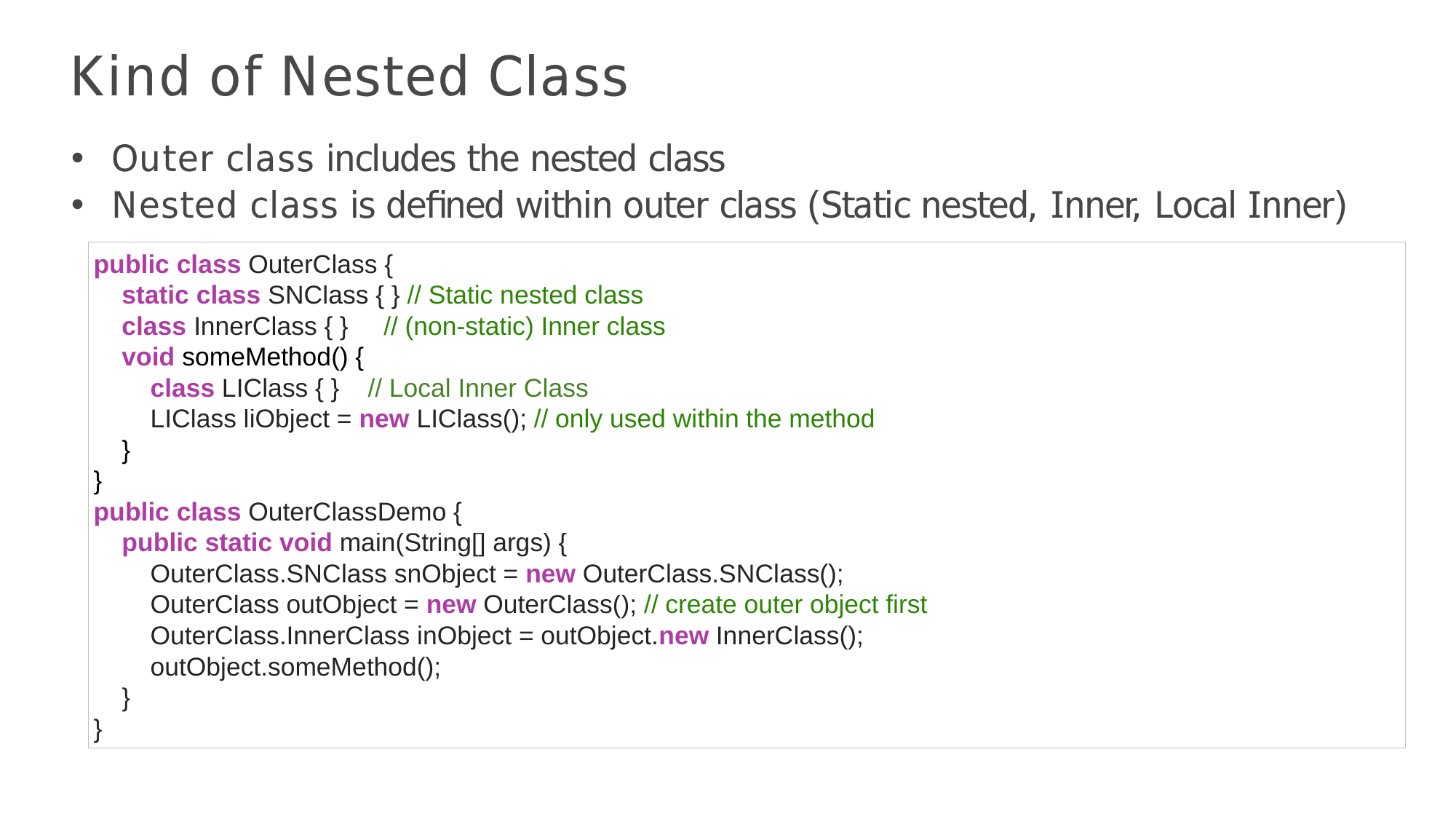

# Kind of Nested Class
Outer class includes the nested class
Nested class is defined within outer class (Static nested, Inner, Local Inner)
public class OuterClass {
    static class SNClass { } // Static nested class
    class InnerClass { }     // (non-static) Inner class
    void someMethod() {
        class LIClass { }    // Local Inner Class
        LIClass liObject = new LIClass(); // only used within the method
    }
}
public class OuterClassDemo {
    public static void main(String[] args) {
        OuterClass.SNClass snObject = new OuterClass.SNClass();
        OuterClass outObject = new OuterClass(); // create outer object first
        OuterClass.InnerClass inObject = outObject.new InnerClass();
        outObject.someMethod();
    }
}
2